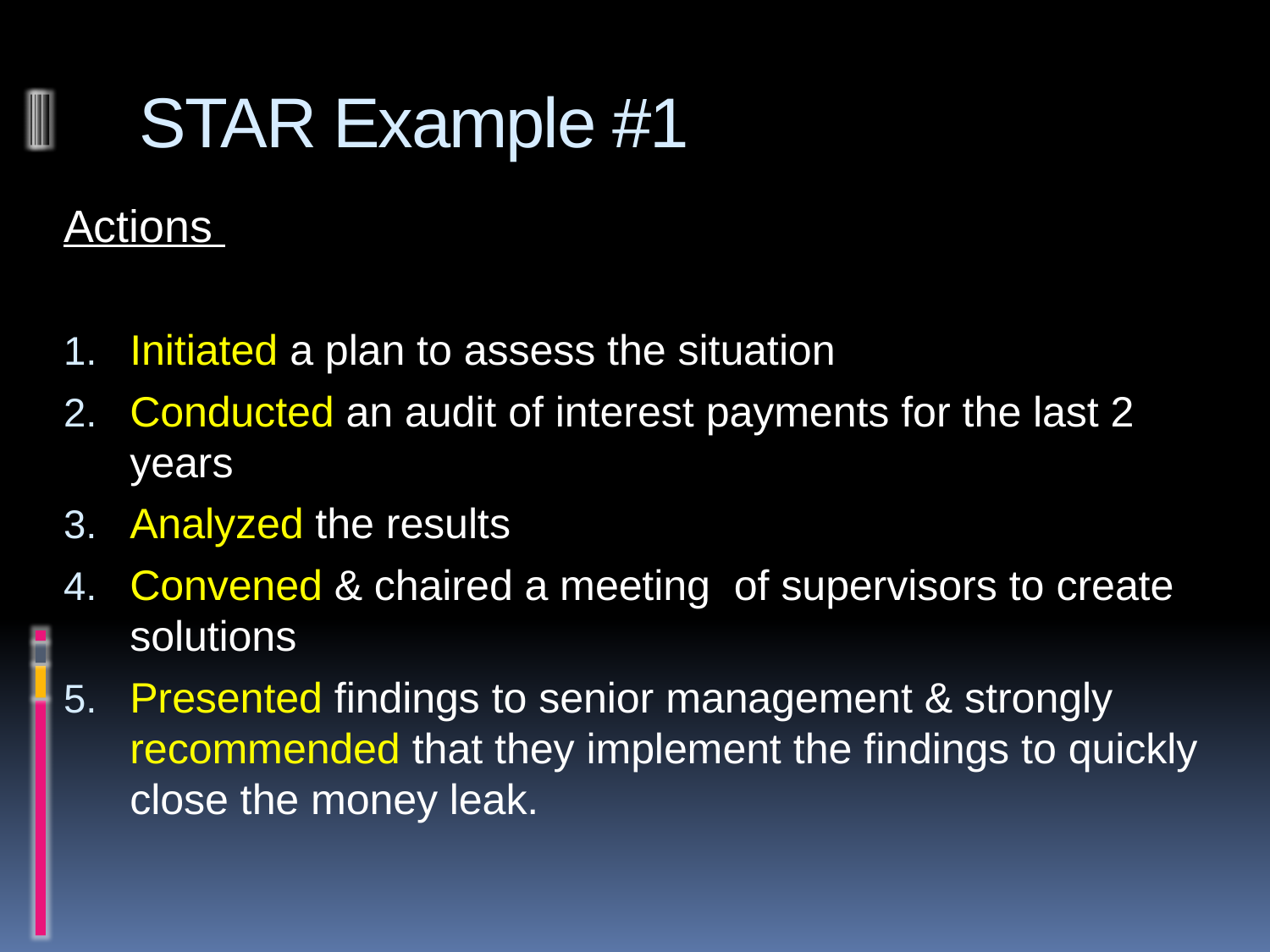

# STAR Example #1
Actions

Initiated a plan to assess the situation
Conducted an audit of interest payments for the last 2 years
Analyzed the results
Convened & chaired a meeting  of supervisors to create solutions
Presented findings to senior management & strongly recommended that they implement the findings to quickly close the money leak.